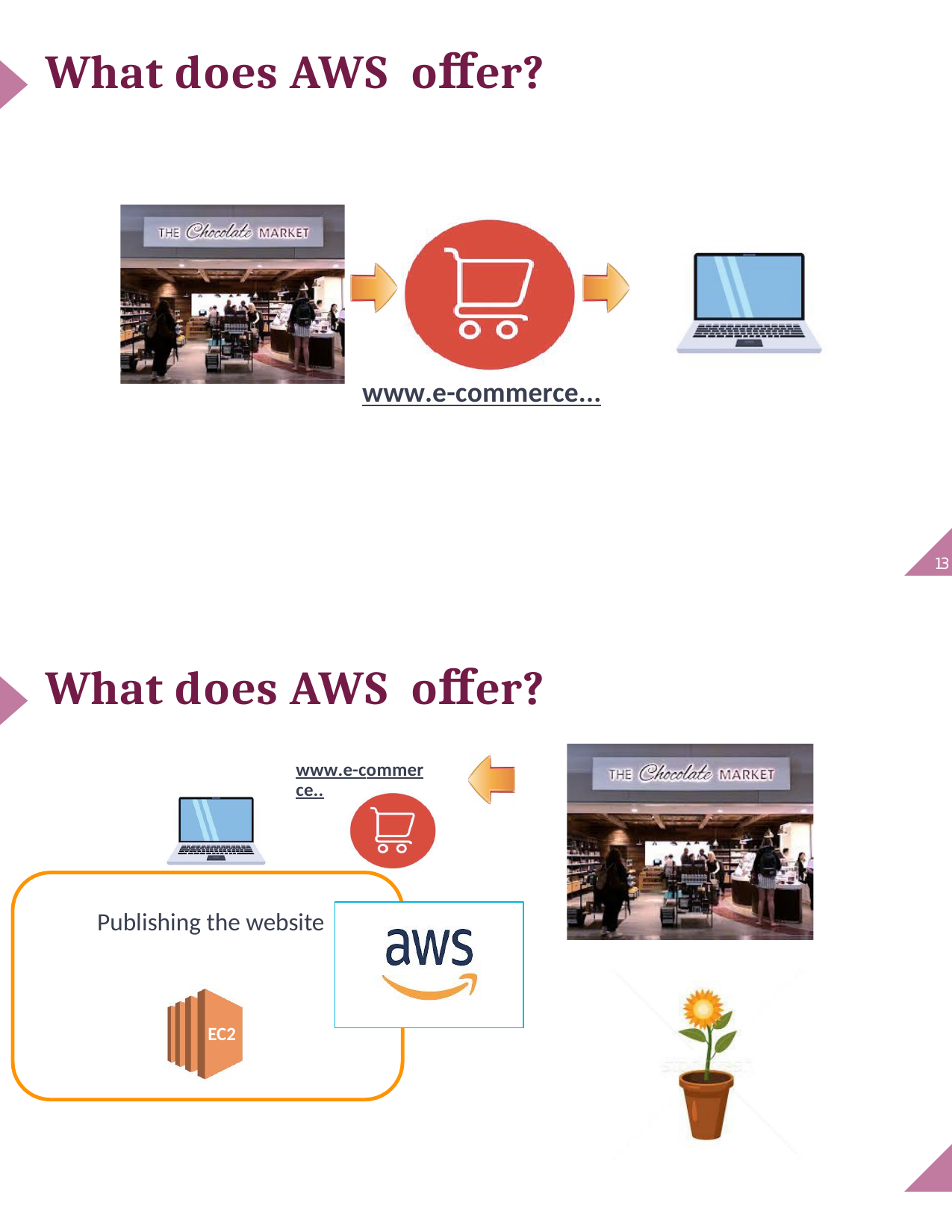

What does AWS  oﬀer?

13

www.e-commerce...

13

What does AWS  oﬀer?

S3

www.e-commerce..

Publishing the website

EC2